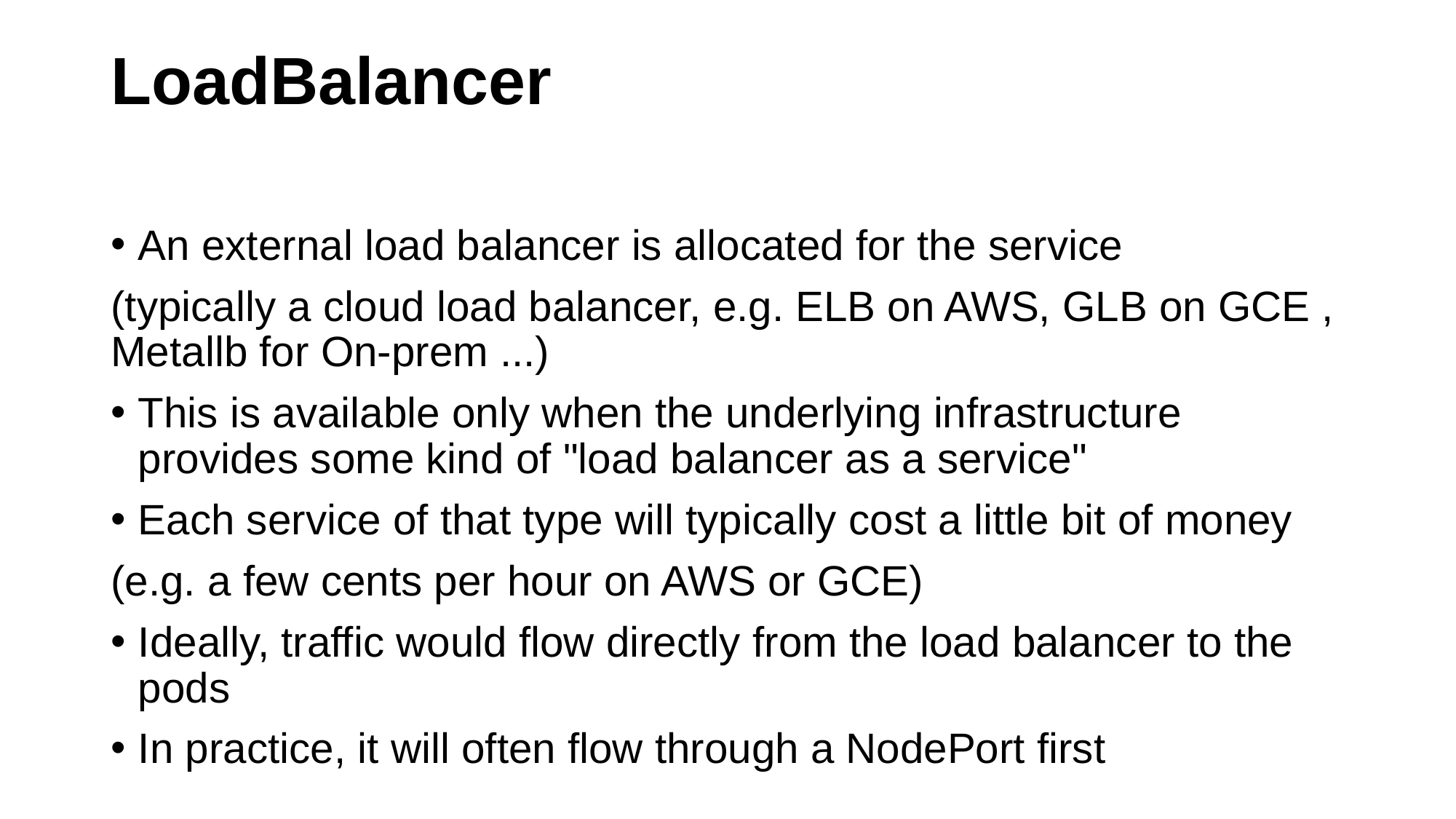

# LoadBalancer
An external load balancer is allocated for the service
(typically a cloud load balancer, e.g. ELB on AWS, GLB on GCE , Metallb for On-prem ...)
This is available only when the underlying infrastructure provides some kind of "load balancer as a service"
Each service of that type will typically cost a little bit of money
(e.g. a few cents per hour on AWS or GCE)
Ideally, traffic would flow directly from the load balancer to the pods
In practice, it will often flow through a NodePort first